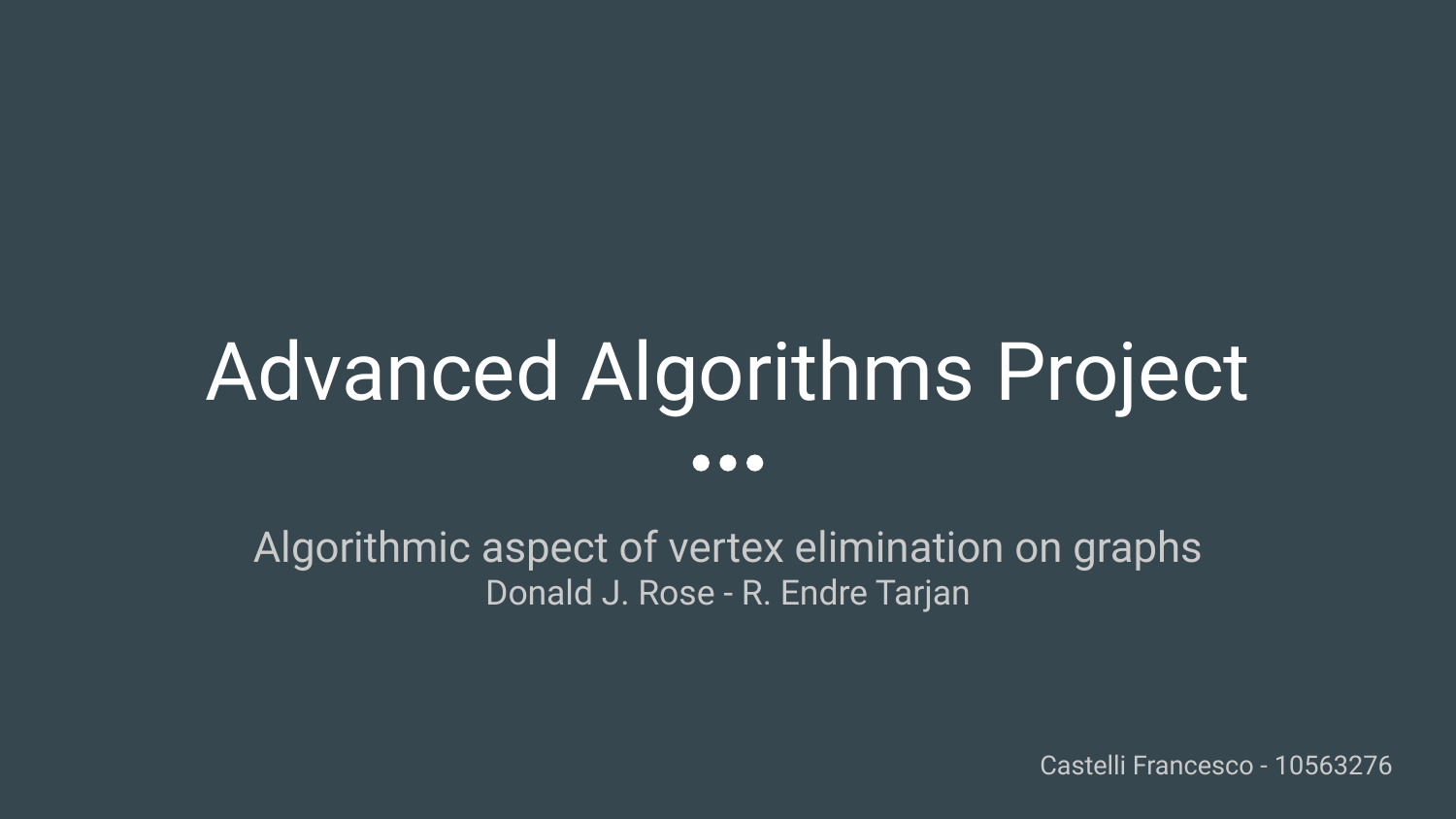

# Advanced Algorithms Project
Algorithmic aspect of vertex elimination on graphs
Donald J. Rose - R. Endre Tarjan

Castelli Francesco - 10563276